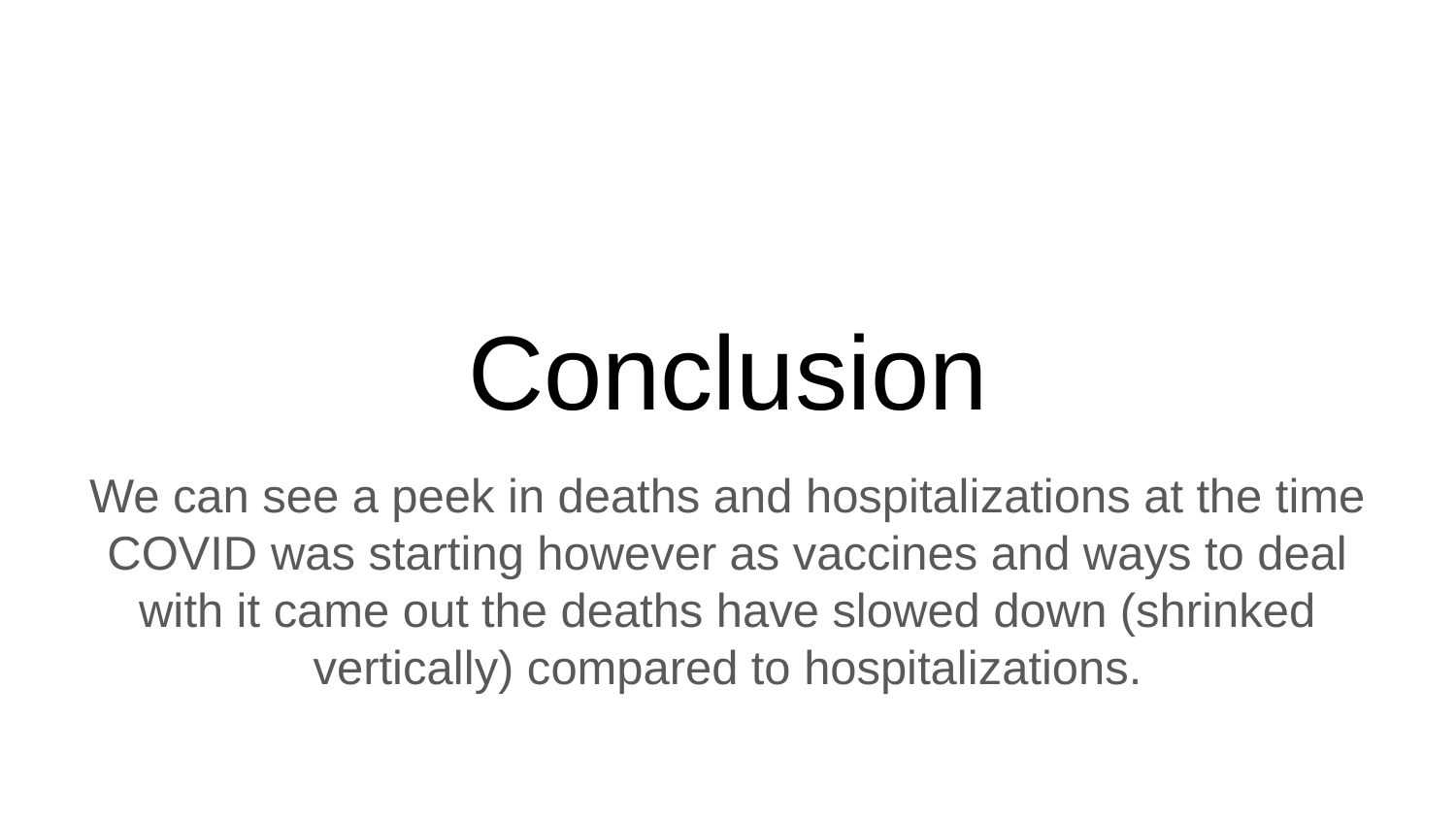

# Conclusion
We can see a peek in deaths and hospitalizations at the time COVID was starting however as vaccines and ways to deal with it came out the deaths have slowed down (shrinked vertically) compared to hospitalizations.